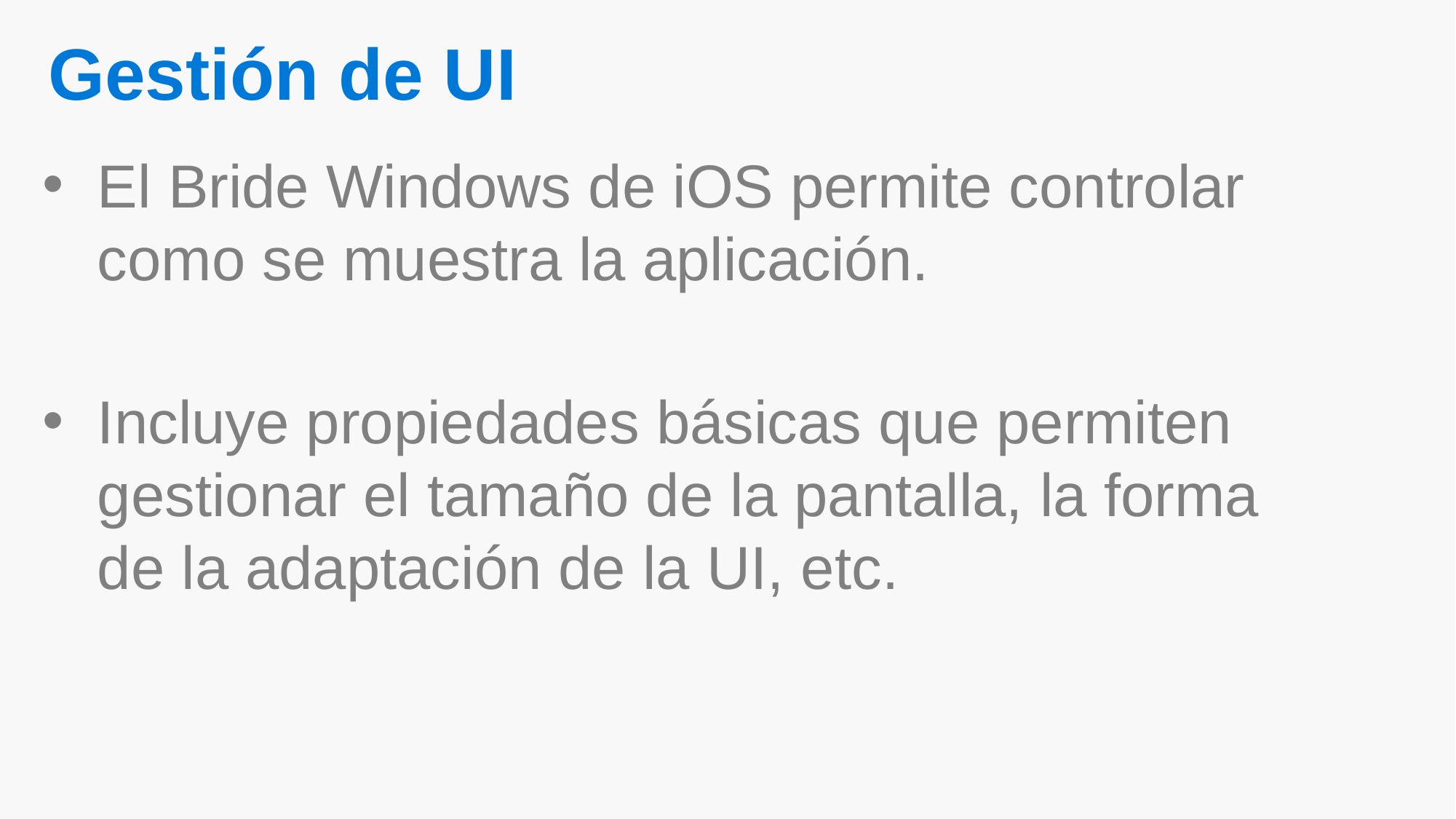

# Gestión de UI
El Bride Windows de iOS permite controlar como se muestra la aplicación.

Incluye propiedades básicas que permiten gestionar el tamaño de la pantalla, la forma de la adaptación de la UI, etc.